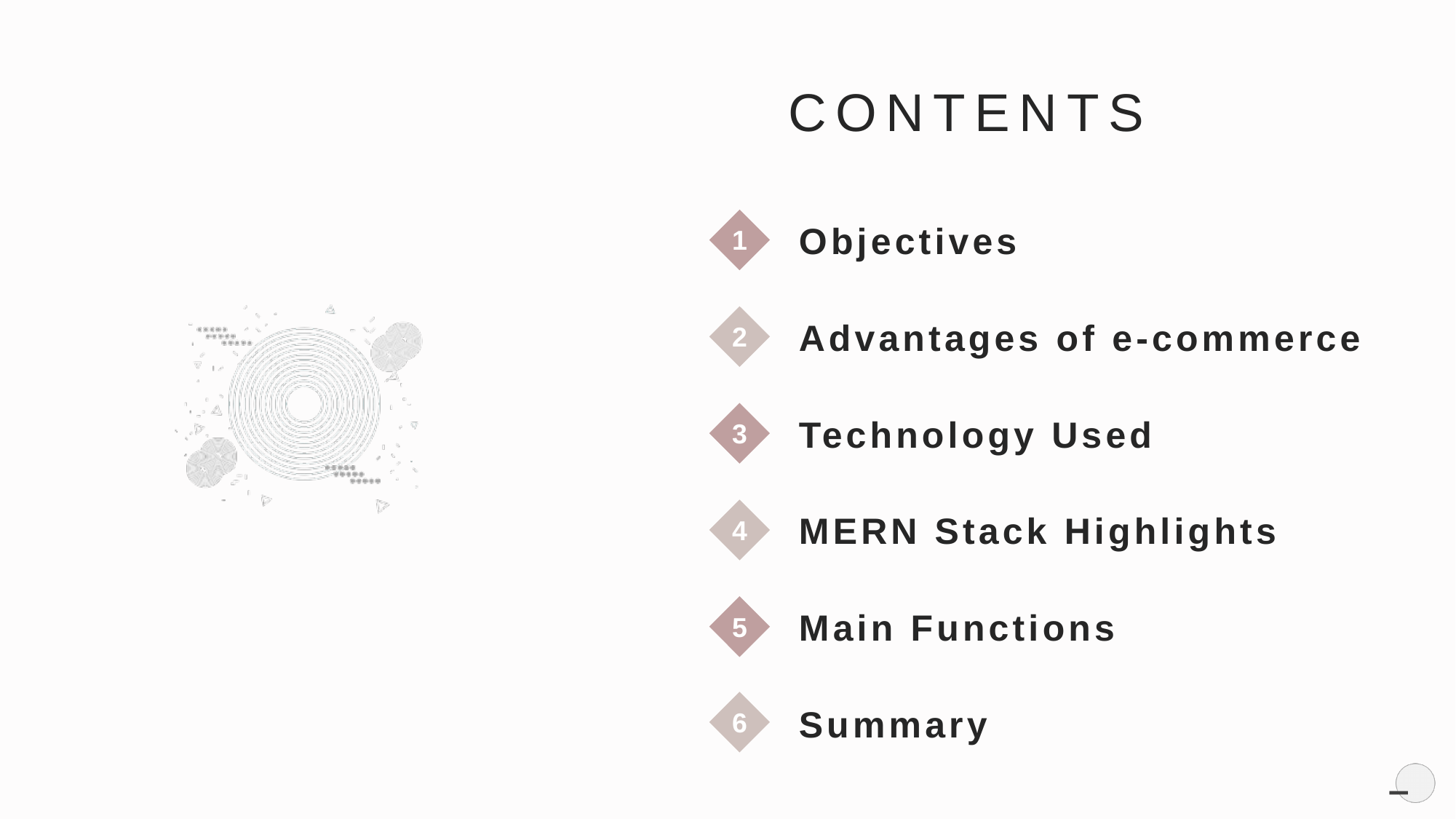

CONTENTS
Objectives

1
Advantages of e-commerce

2
Technology Used

3
MERN Stack Highlights

4
Main Functions

5
Summary

6